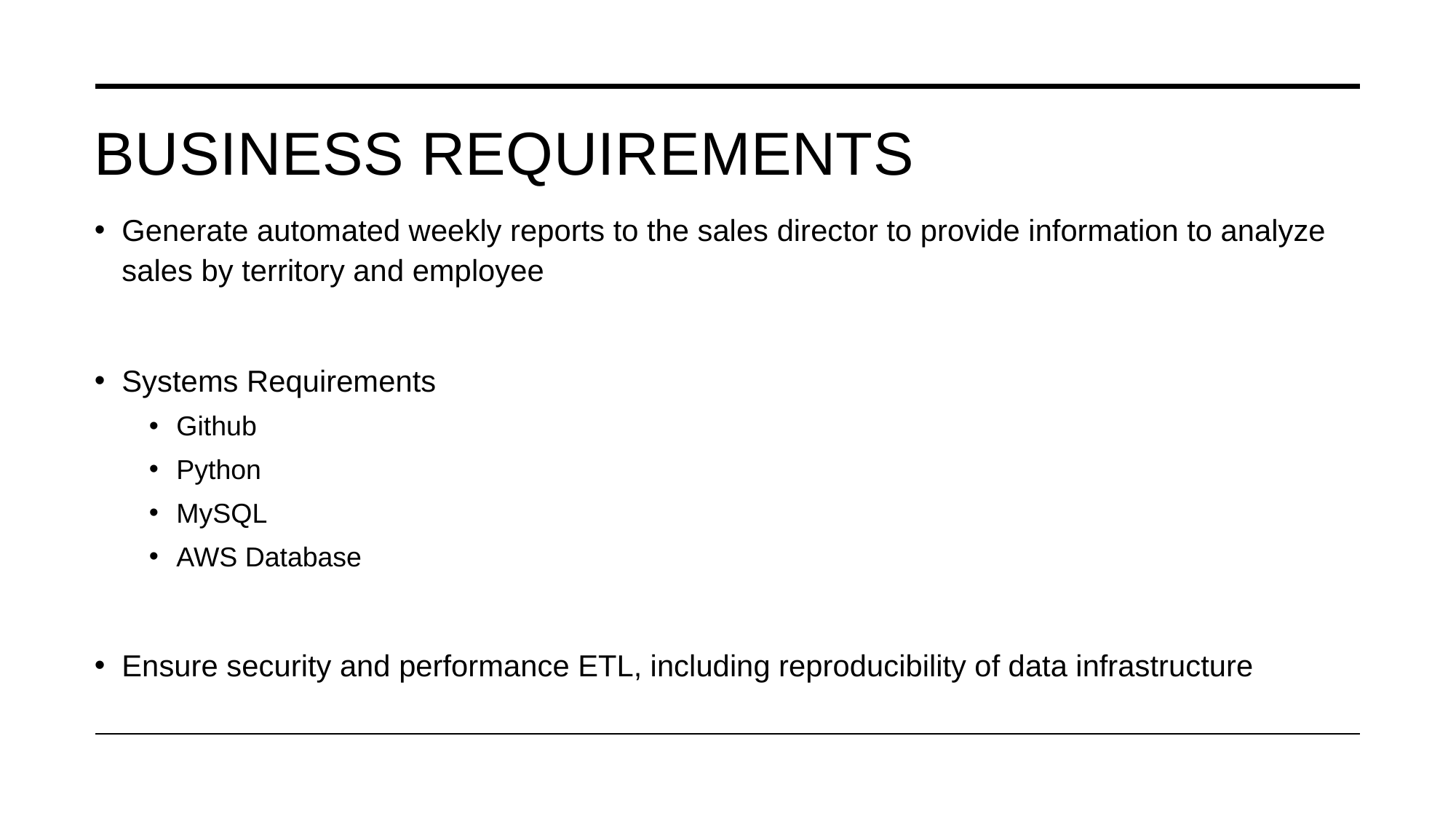

# Business requirements
Generate automated weekly reports to the sales director to provide information to analyze sales by territory and employee

Systems Requirements
Github
Python
MySQL
AWS Database

Ensure security and performance ETL, including reproducibility of data infrastructure